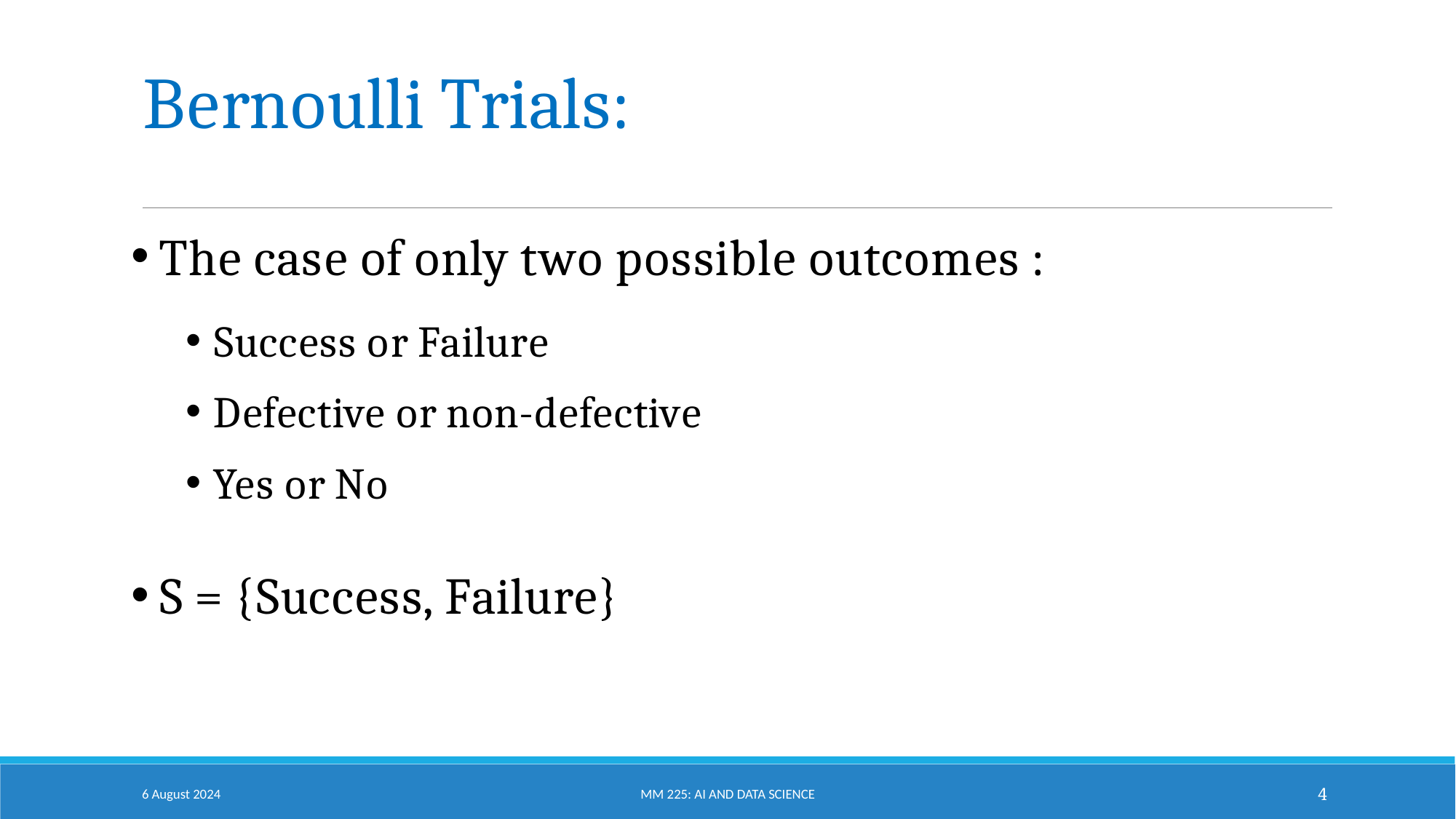

# Bernoulli Trials:
The case of only two possible outcomes :
Success or Failure
Defective or non-defective
Yes or No
S = {Success, Failure}

6 August 2024
MM 225: AI and Data Science
4